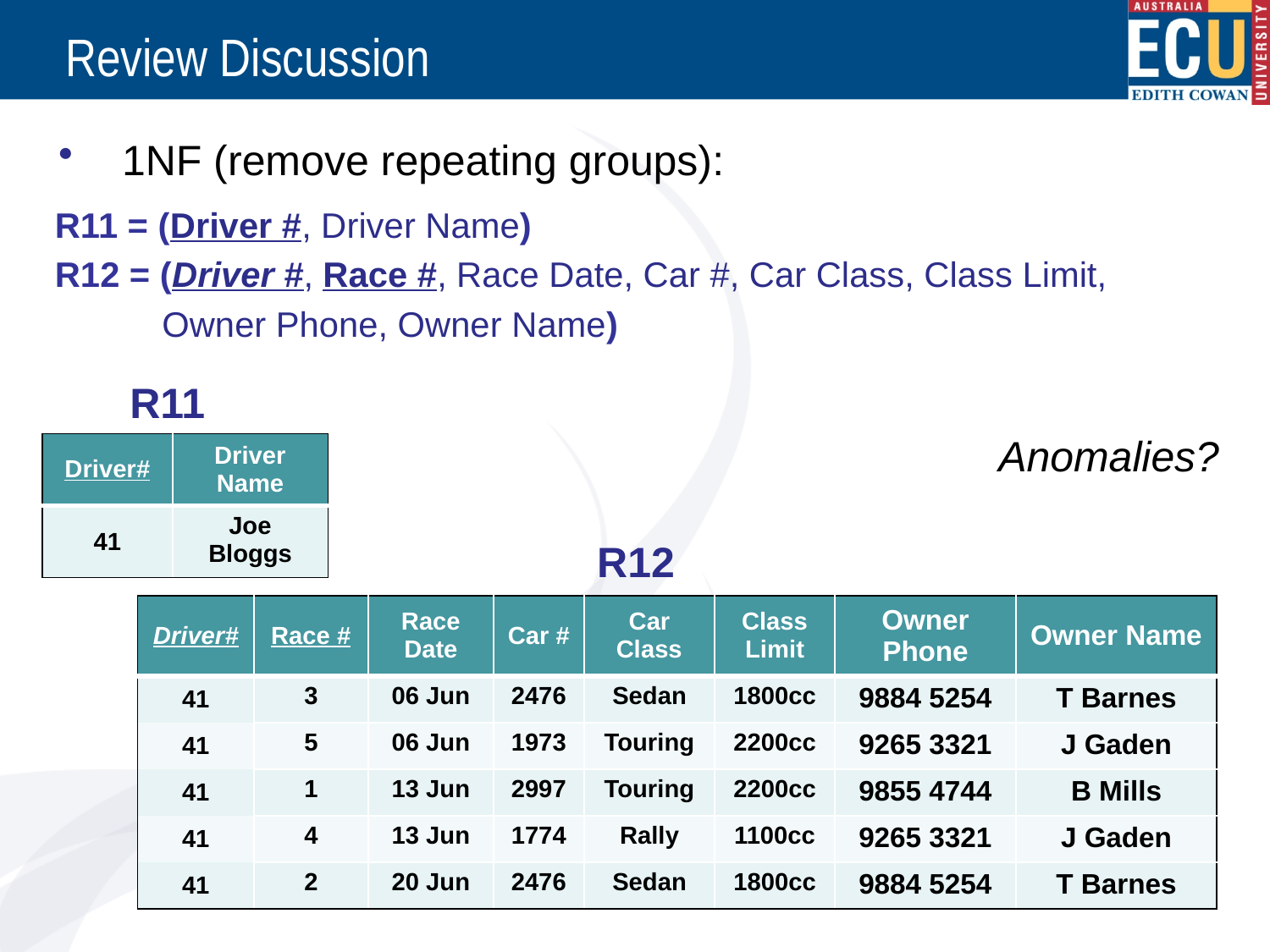

# Review Discussion
1NF (remove repeating groups):
R11 = (Driver #, Driver Name)
R12 = (Driver #, Race #, Race Date, Car #, Car Class, Class Limit,
           Owner Phone, Owner Name)
R11
Anomalies?
| Driver# | Driver Name |
| --- | --- |
| 41 | Joe Bloggs |
R12
| Driver# | Race # | Race Date | Car # | Car Class | Class Limit | Owner Phone | Owner Name |
| --- | --- | --- | --- | --- | --- | --- | --- |
| 41 | 3 | 06 Jun | 2476 | Sedan | 1800cc | 9884 5254 | T Barnes |
| 41 | 5 | 06 Jun | 1973 | Touring | 2200cc | 9265 3321 | J Gaden |
| 41 | 1 | 13 Jun | 2997 | Touring | 2200cc | 9855 4744 | B Mills |
| 41 | 4 | 13 Jun | 1774 | Rally | 1100cc | 9265 3321 | J Gaden |
| 41 | 2 | 20 Jun | 2476 | Sedan | 1800cc | 9884 5254 | T Barnes |